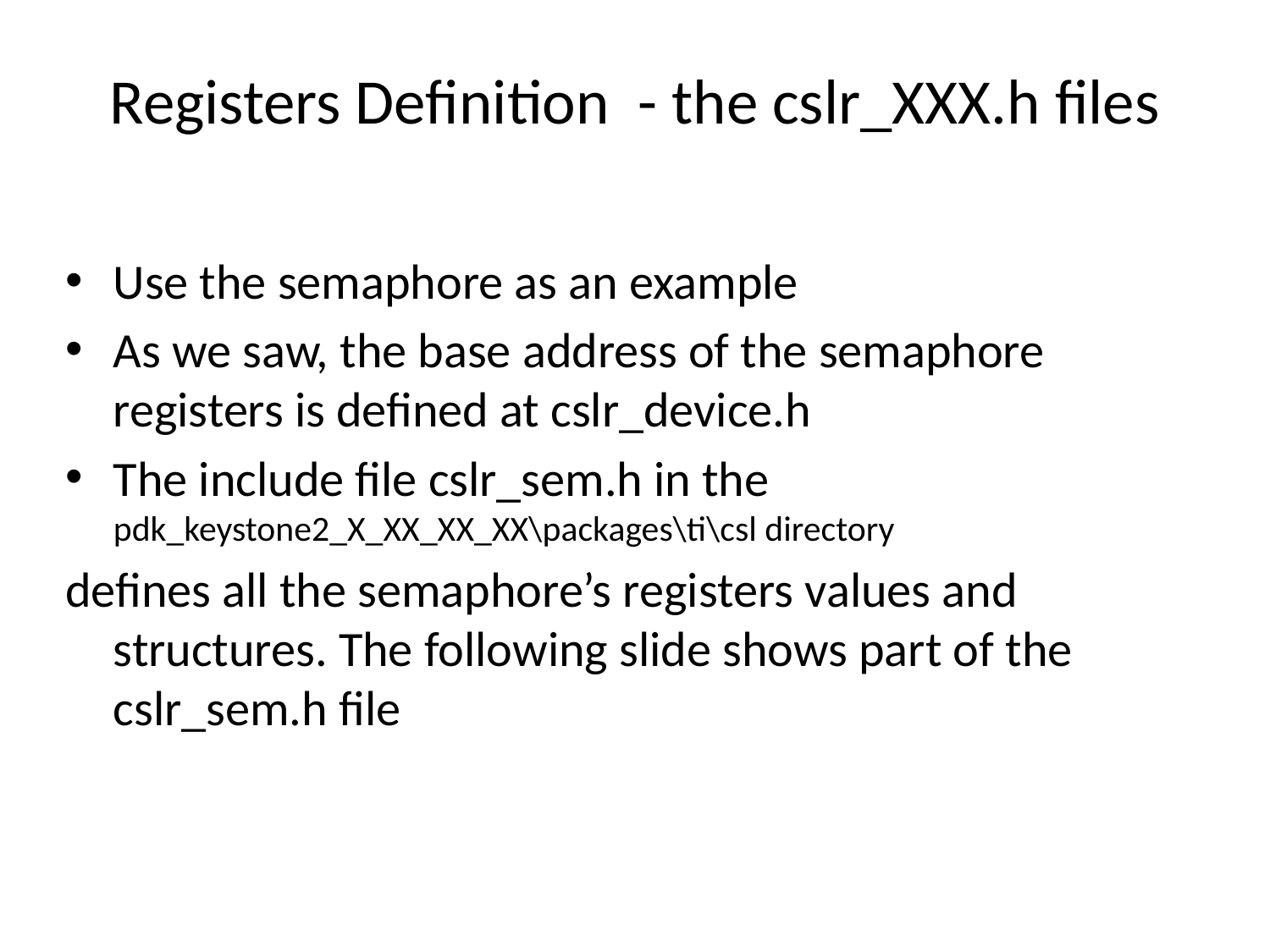

# Registers Definition  - the cslr_XXX.h files
Use the semaphore as an example
As we saw, the base address of the semaphore registers is defined at cslr_device.h
The include file cslr_sem.h in the pdk_keystone2_X_XX_XX_XX\packages\ti\csl directory
defines all the semaphore’s registers values and structures. The following slide shows part of the cslr_sem.h file